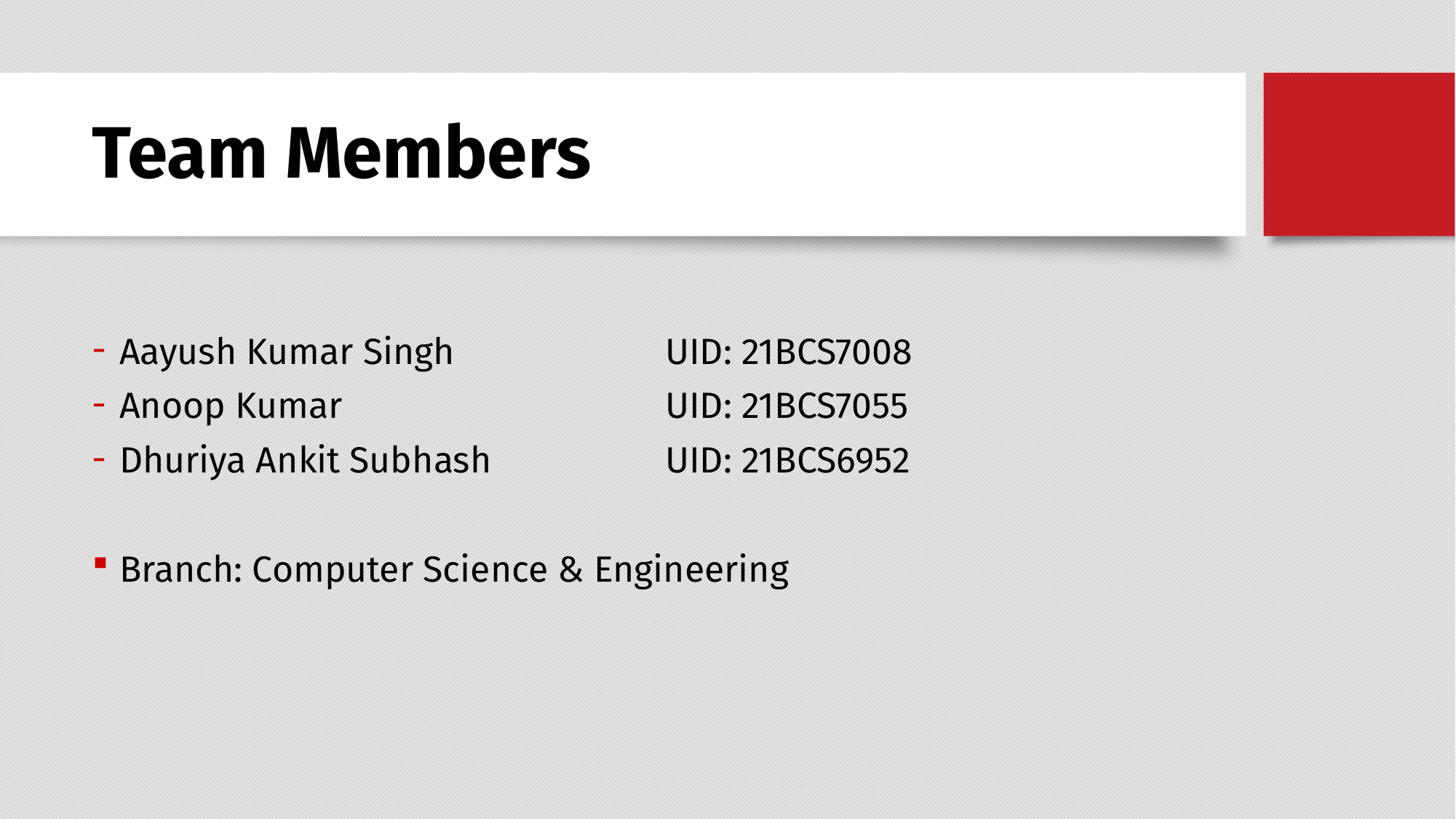

# Team Members
Aayush Kumar Singh		UID: 21BCS7008
Anoop Kumar			UID: 21BCS7055
Dhuriya Ankit Subhash		UID: 21BCS6952

Branch: Computer Science & Engineering